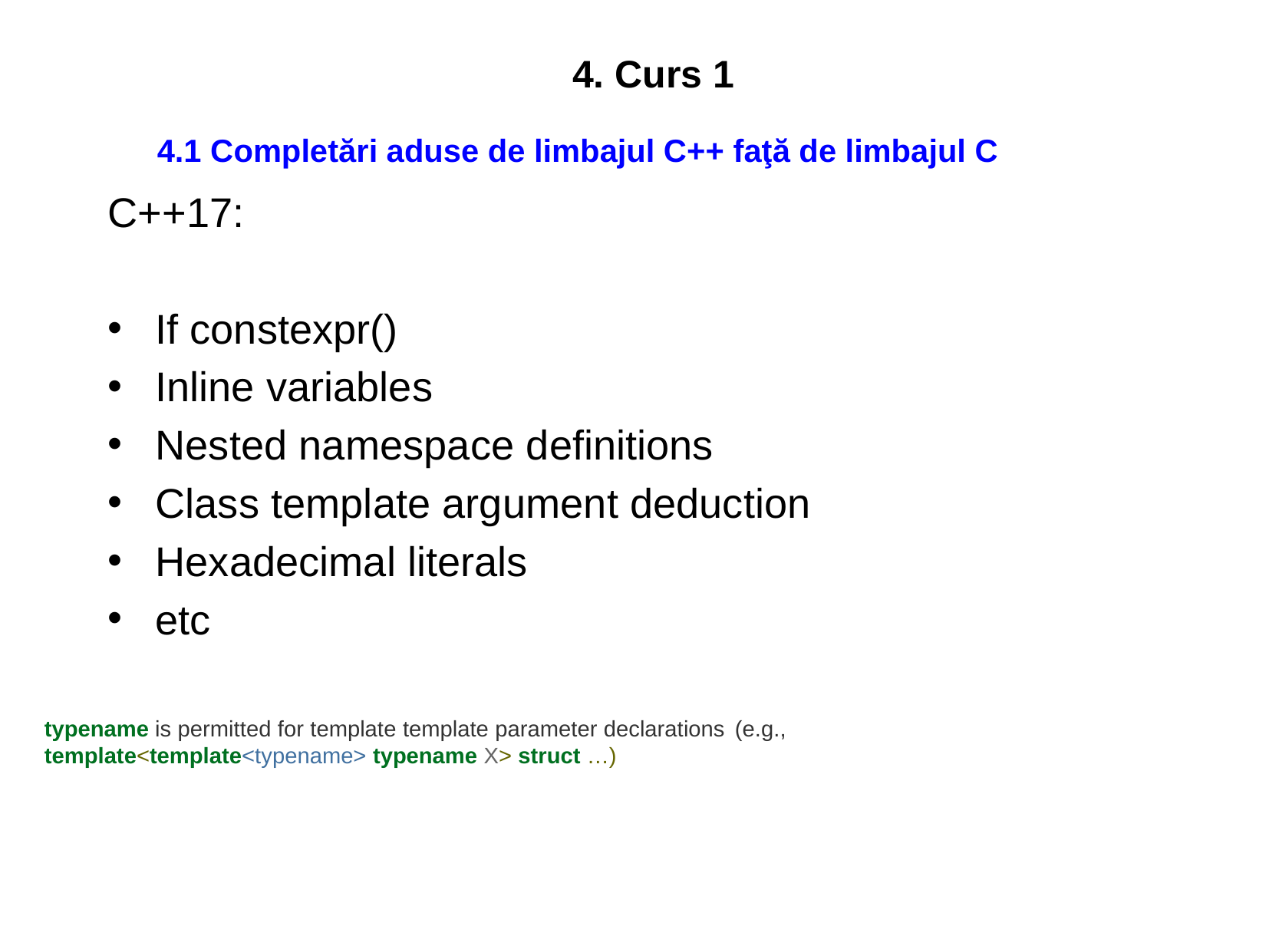

4. Curs 1
4.1 Completări aduse de limbajul C++ faţă de limbajul C
C++17:

If constexpr()
Inline variables
Nested namespace definitions
Class template argument deduction
Hexadecimal literals
etc
typename is permitted for template template parameter declarations 	(e.g.,
template<template<typename> typename X> struct …)